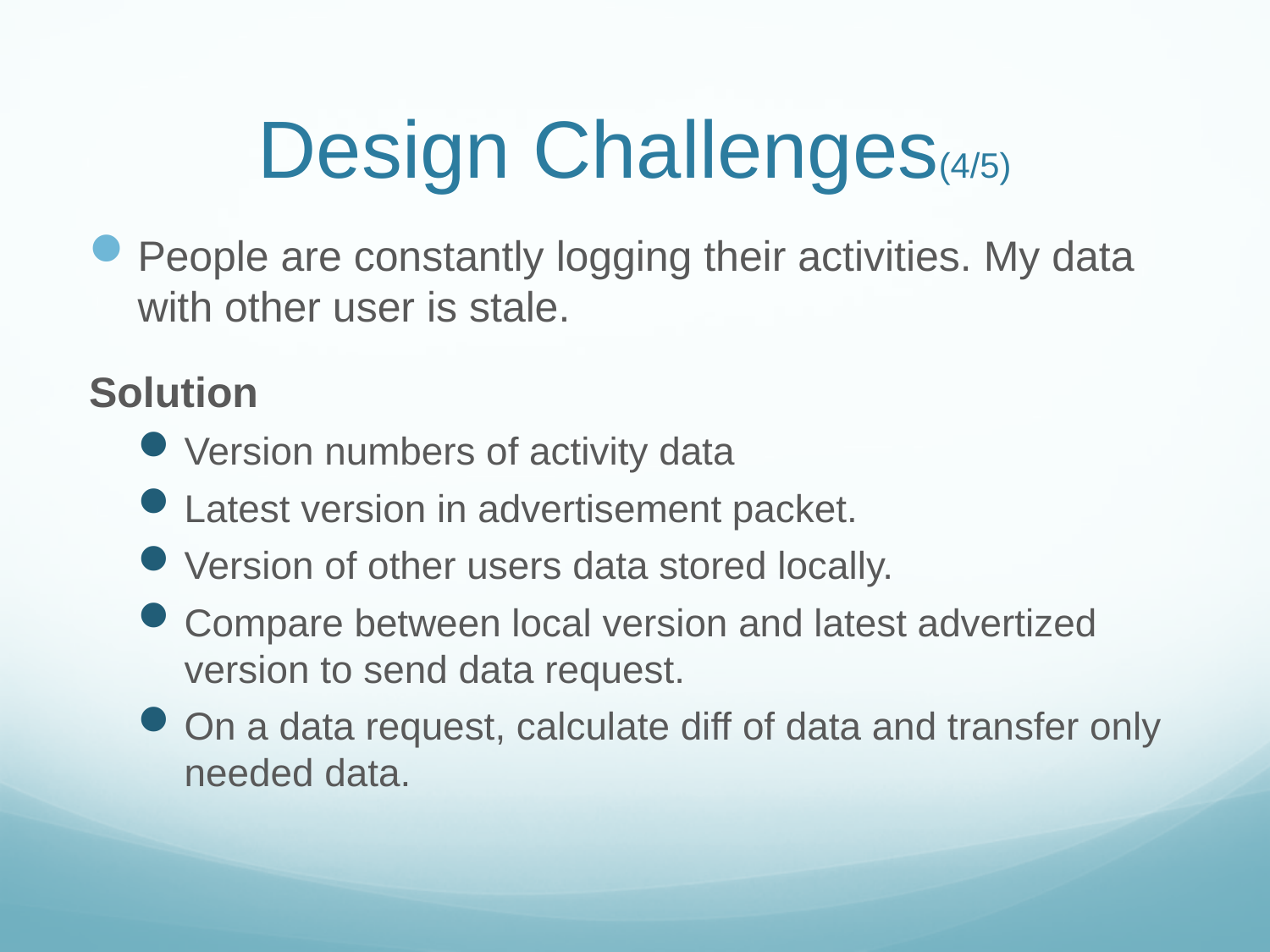

# Design Challenges(4/5)
People are constantly logging their activities. My data with other user is stale.
Solution
Version numbers of activity data
Latest version in advertisement packet.
Version of other users data stored locally.
Compare between local version and latest advertized version to send data request.
On a data request, calculate diff of data and transfer only needed data.